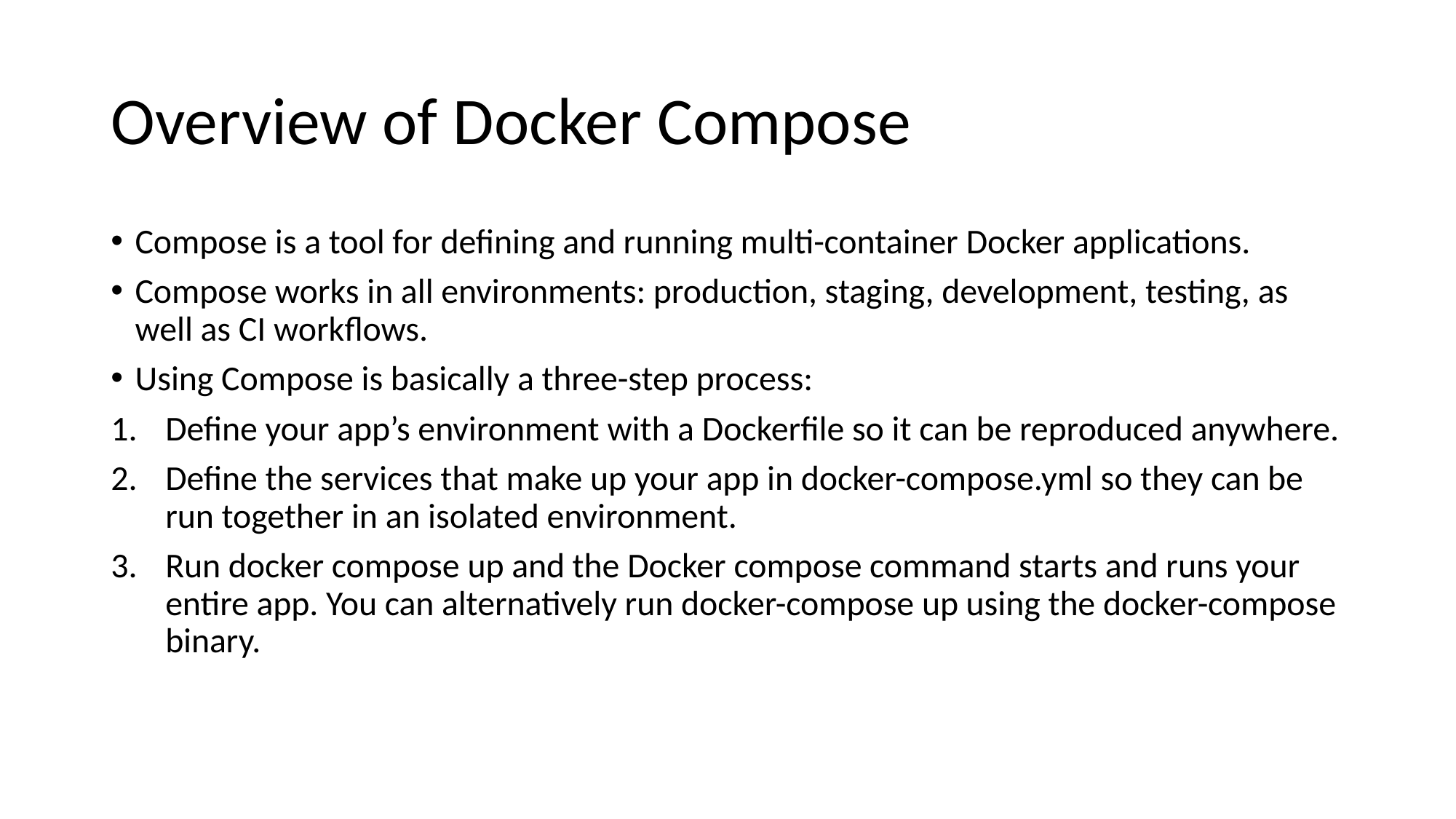

# Overview of Docker Compose
Compose is a tool for defining and running multi-container Docker applications.
Compose works in all environments: production, staging, development, testing, as well as CI workflows.
Using Compose is basically a three-step process:
Define your app’s environment with a Dockerfile so it can be reproduced anywhere.
Define the services that make up your app in docker-compose.yml so they can be run together in an isolated environment.
Run docker compose up and the Docker compose command starts and runs your entire app. You can alternatively run docker-compose up using the docker-compose binary.